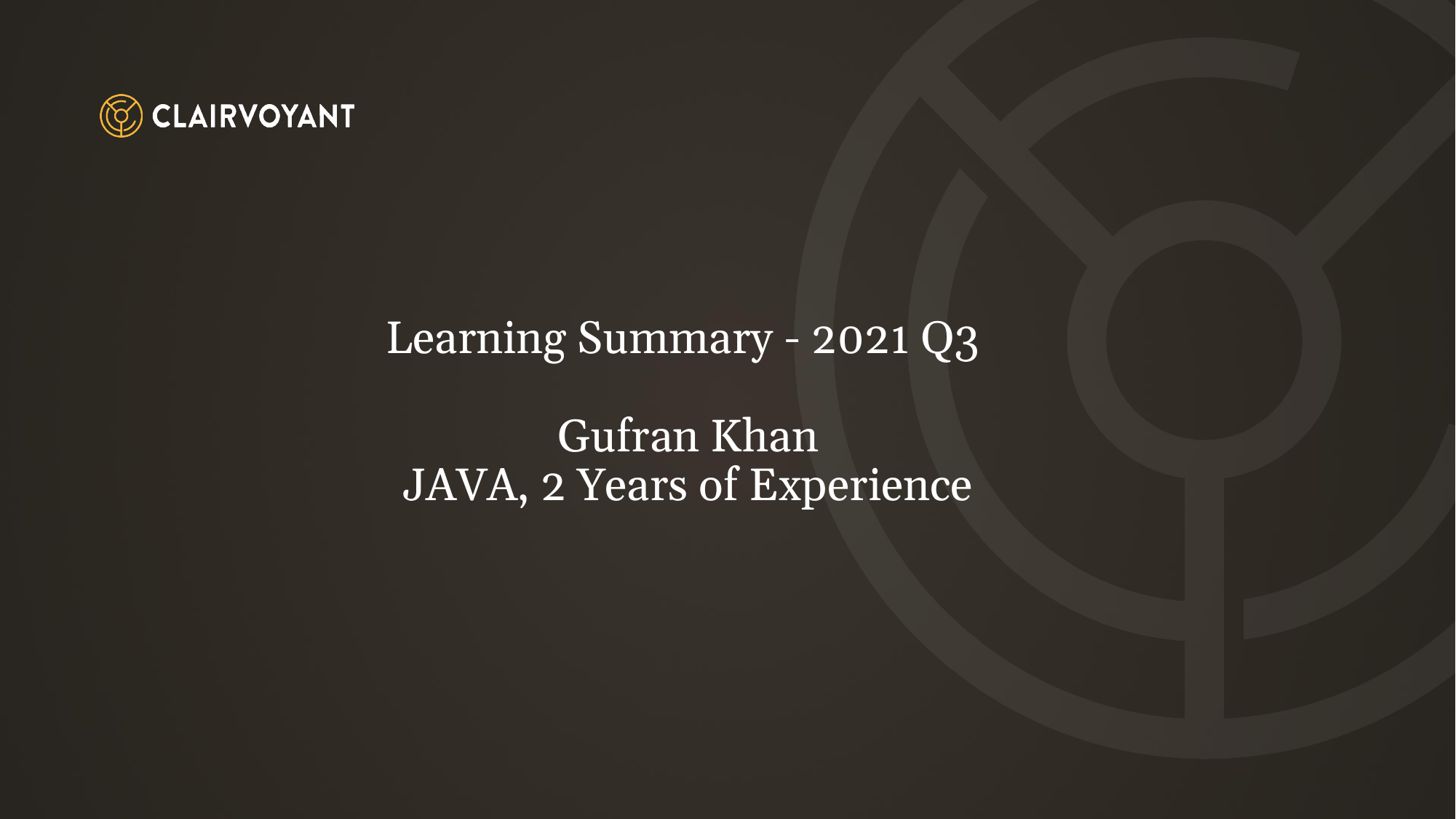

Learning Summary - 2021 Q3

Gufran Khan
JAVA, 2 Years of Experience